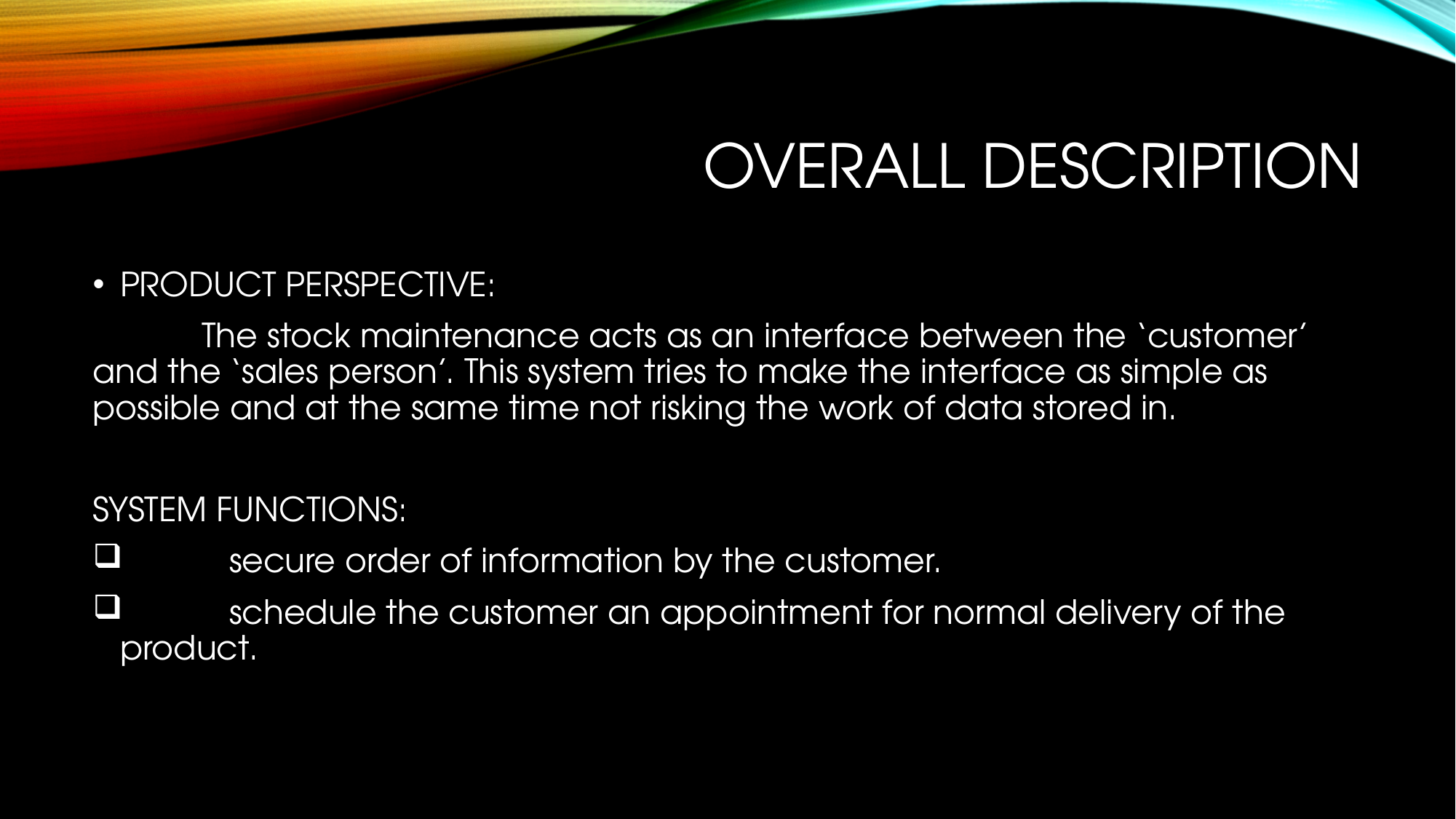

# OVERALL DESCRIPTION
PRODUCT PERSPECTIVE:
	The stock maintenance acts as an interface between the ‘customer’ and the ‘sales person’. This system tries to make the interface as simple as possible and at the same time not risking the work of data stored in.

SYSTEM FUNCTIONS:
	secure order of information by the customer.
	schedule the customer an appointment for normal delivery of the product.